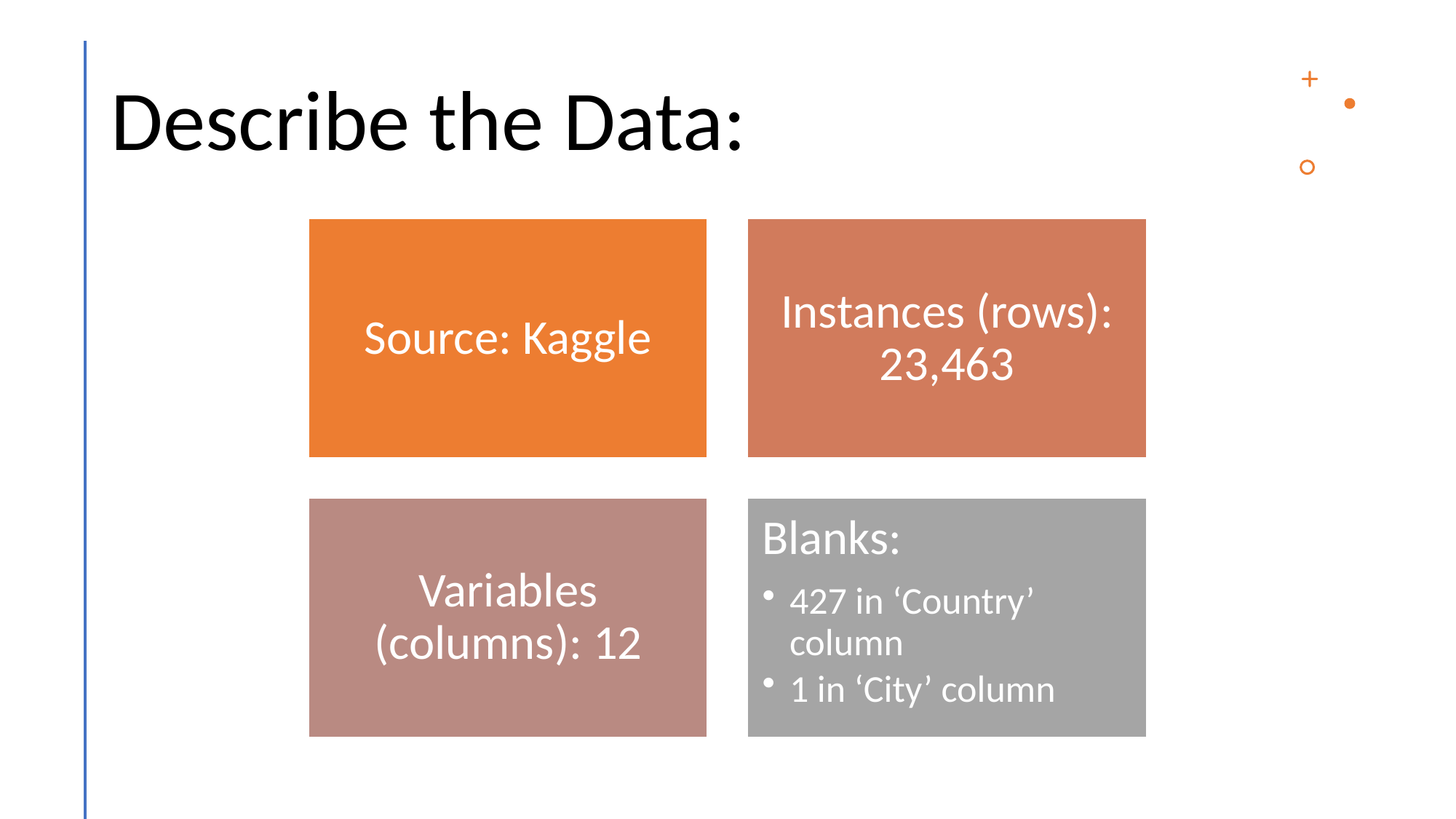

# Describe the Data:

Source: Kaggle
Instances (rows): 23,463
Variables (columns): 12
Blanks:
427 in ‘Country’ column
1 in ‘City’ column